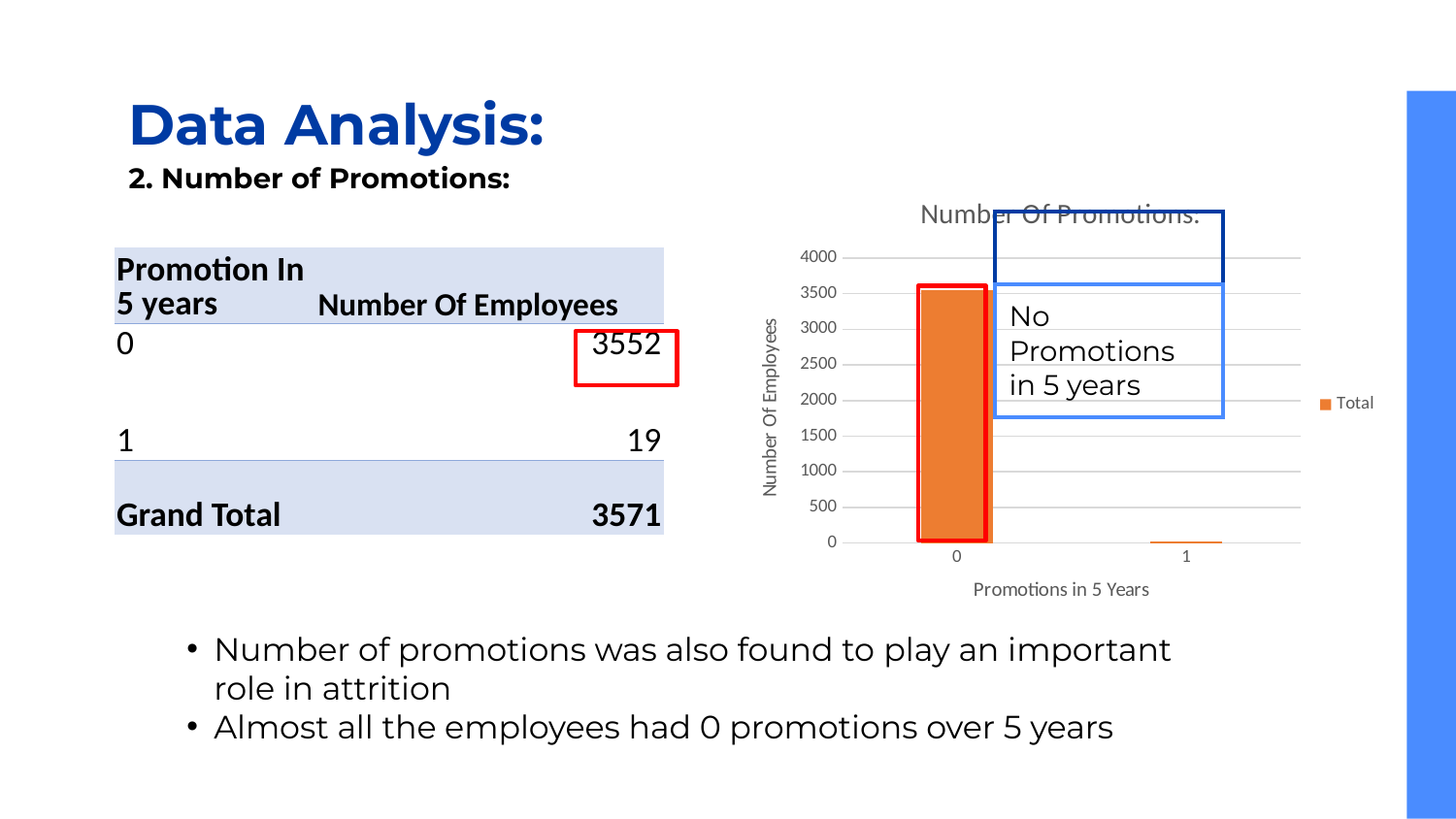

# Data Analysis:
2. Number of Promotions:

### Chart: Number Of Promotions:

| Category | Total |
|---|---|
| 0 | 3552.0 |
| 1 | 19.0 |
|  |
| --- |
| No Promotions in 5 years |
| Promotion In 5 years | Number Of Employees |
| --- | --- |
| 0 | 3552 |
| 1 | 19 |
| Grand Total | 3571 |

Number of promotions was also found to play an important role in attrition
Almost all the employees had 0 promotions over 5 years